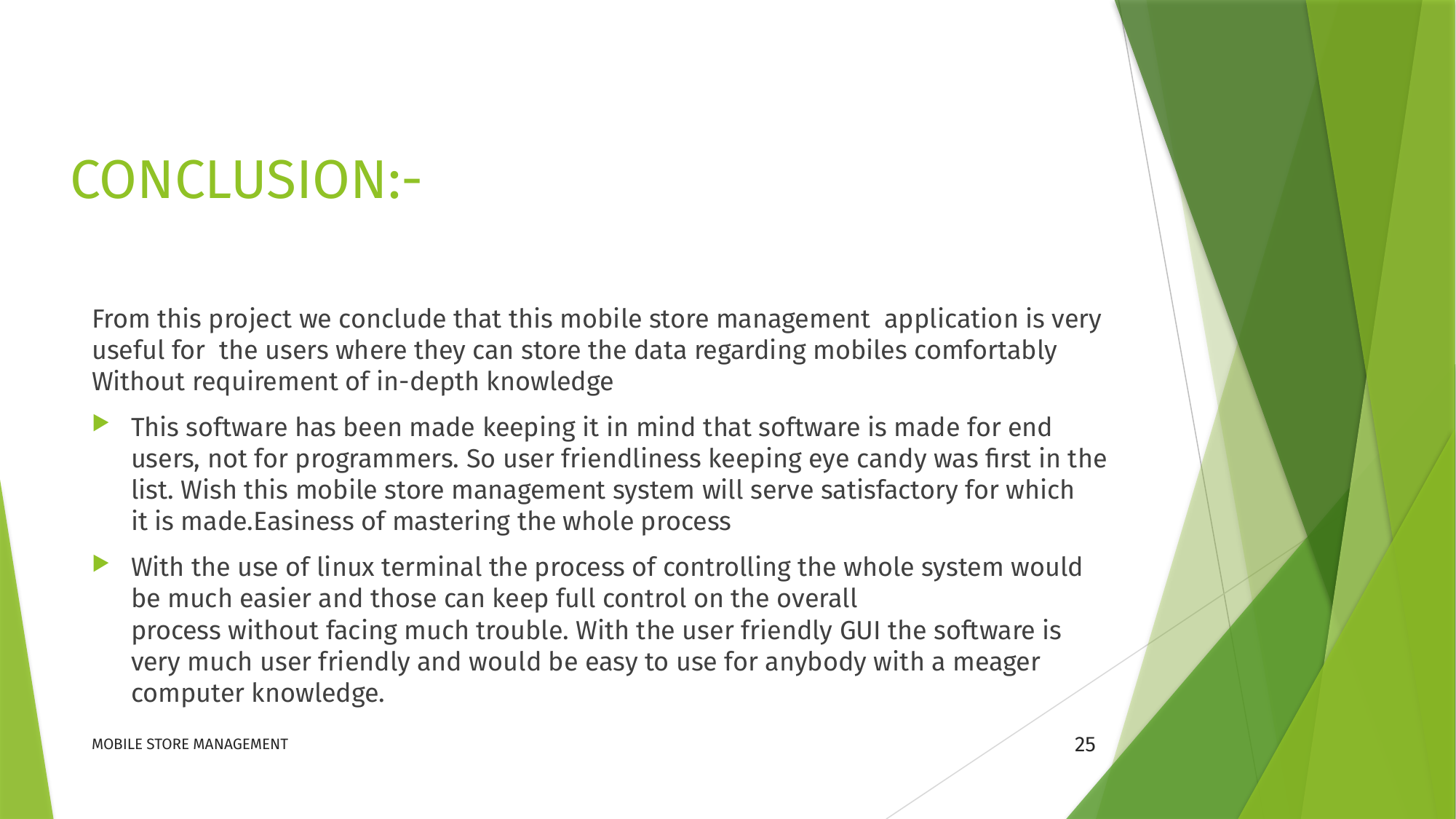

# CONCLUSION:-

From this project we conclude that this mobile store management  application is very useful for  the users where they can store the data regarding mobiles comfortably Without requirement of in-depth knowledge
This software has been made keeping it in mind that software is made for end users, not for programmers. So user friendliness keeping eye candy was first in the list. Wish this mobile store management system will serve satisfactory for which it is made.Easiness of mastering the whole process
With the use of linux terminal the process of controlling the whole system would be much easier and those can keep full control on the overall process without facing much trouble. With the user friendly GUI the software is very much user friendly and would be easy to use for anybody with a meager computer knowledge.

MOBILE STORE MANAGEMENT
25